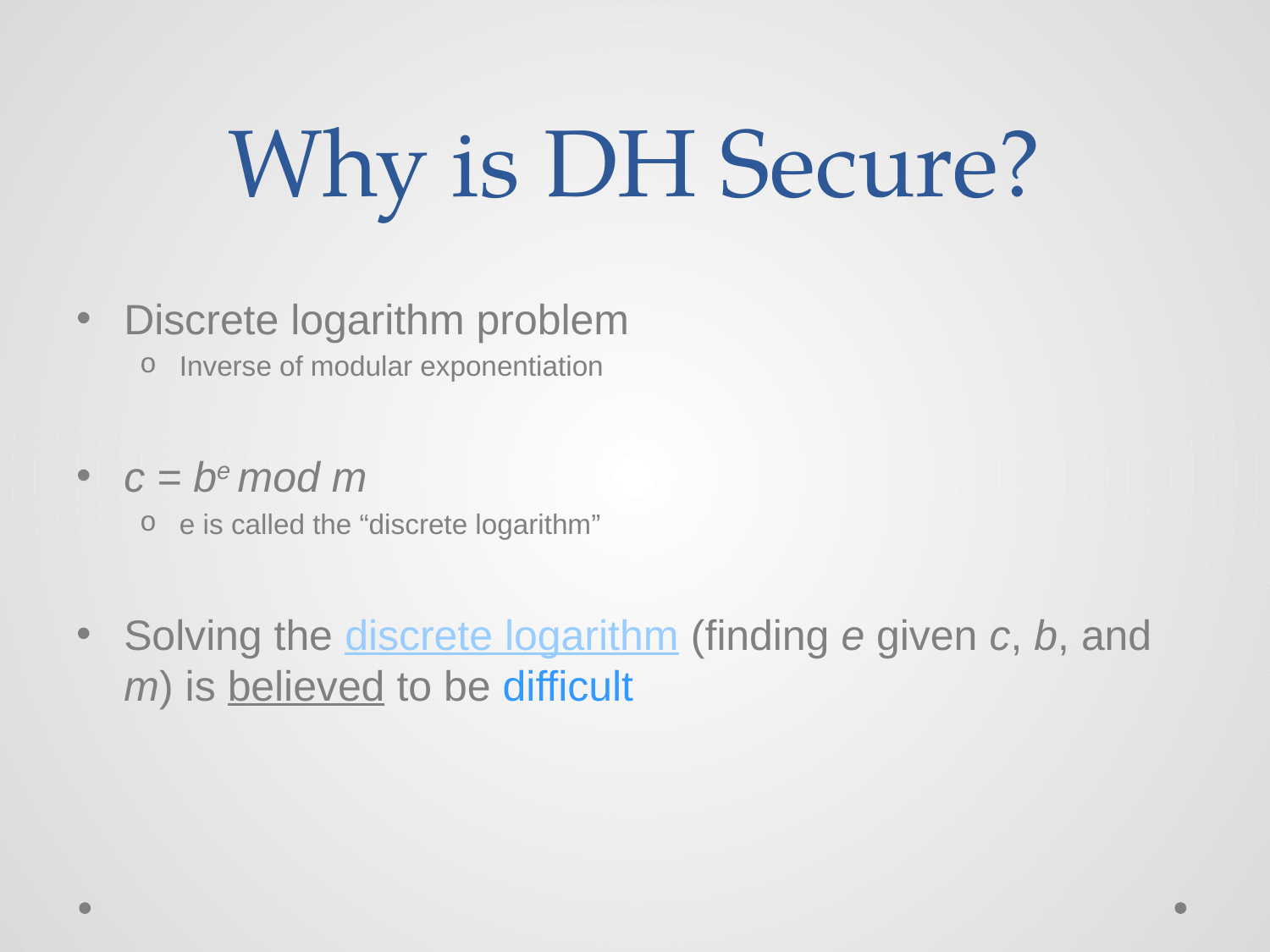

# Why is DH Secure?
Discrete logarithm problem
Inverse of modular exponentiation

c = be mod m
e is called the “discrete logarithm”

Solving the discrete logarithm (finding e given c, b, and m) is believed to be difficult